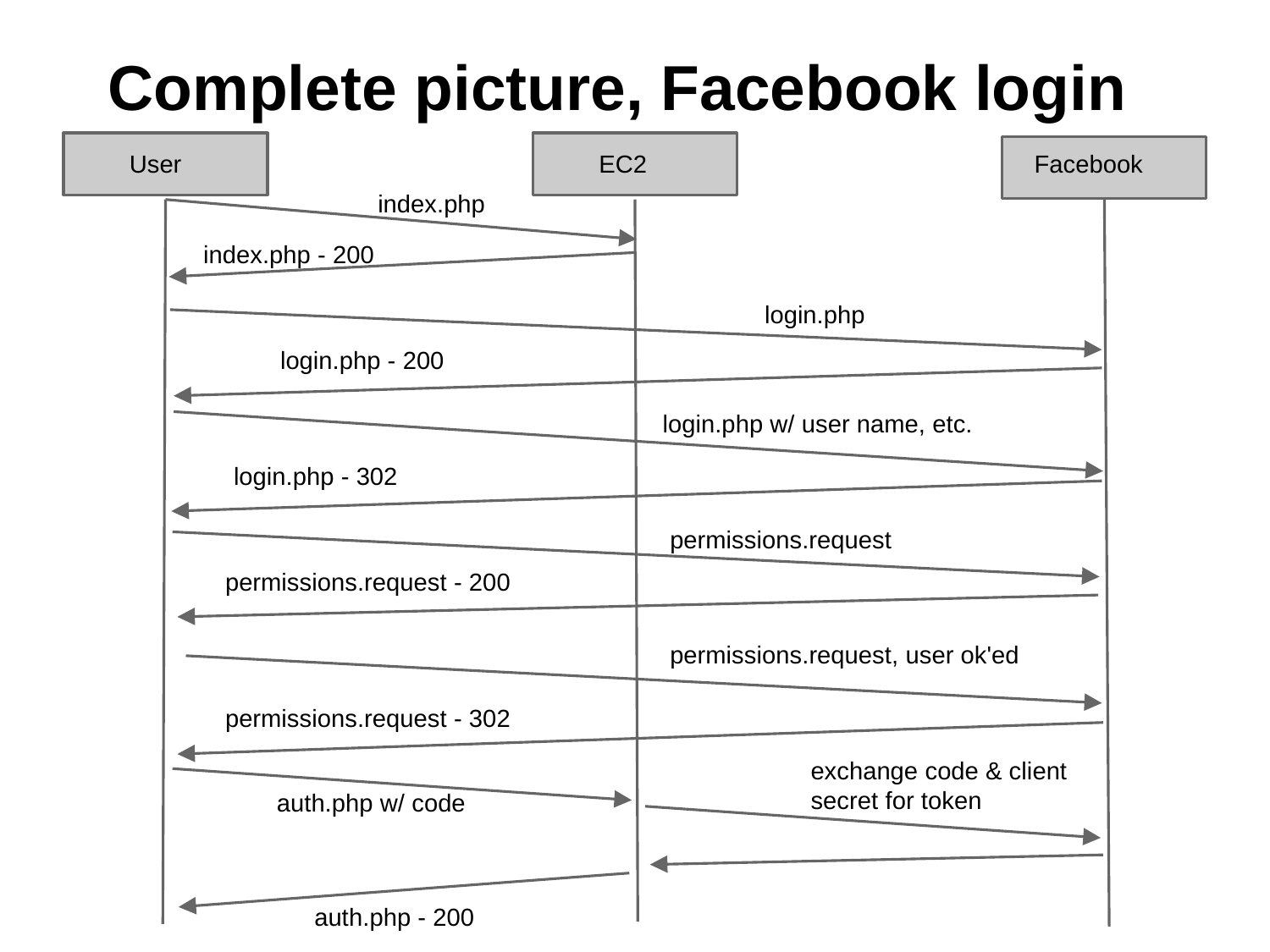

# Complete picture, Facebook login

User
EC2
Facebook

index.php
index.php - 200
login.php
login.php - 200
login.php w/ user name, etc.
login.php - 302
permissions.request
permissions.request - 200
permissions.request, user ok'ed
permissions.request - 302
exchange code & client secret for token
auth.php w/ code
auth.php - 200